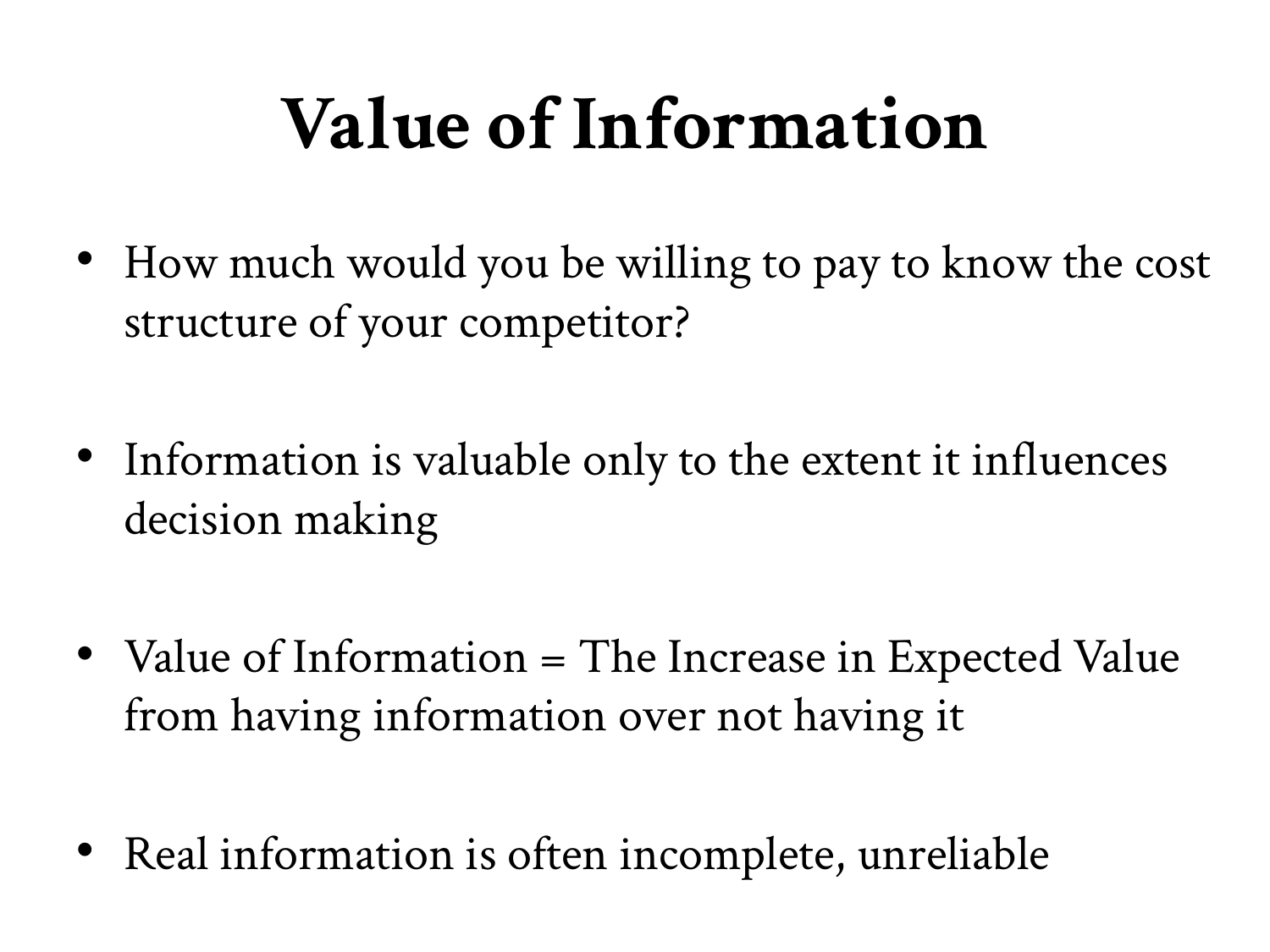

# Value of Information
How much would you be willing to pay to know the cost structure of your competitor?

Information is valuable only to the extent it influences decision making

Value of Information = The Increase in Expected Value from having information over not having it

Real information is often incomplete, unreliable